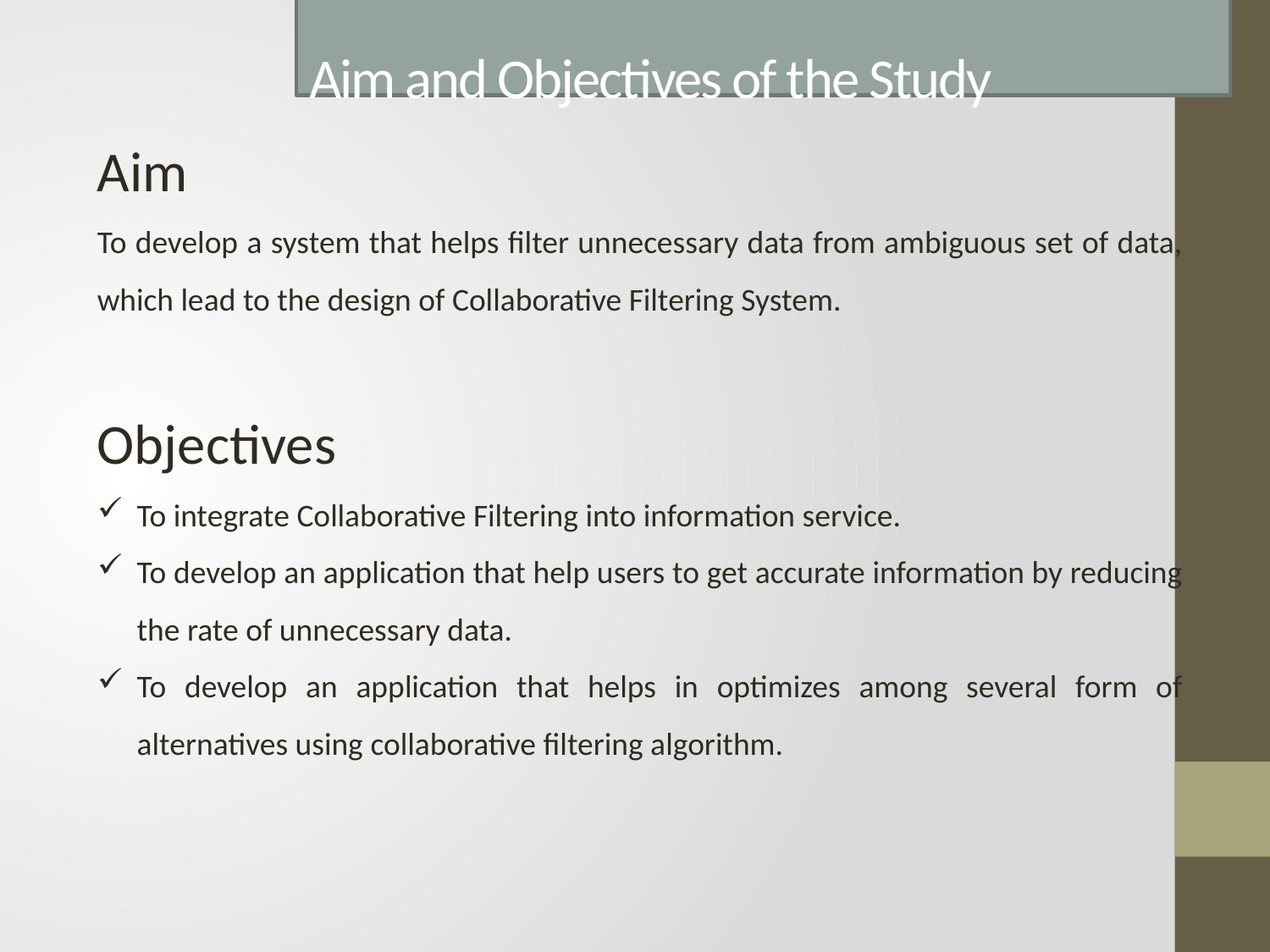

# Aim and Objectives of the Study
Aim
To develop a system that helps filter unnecessary data from ambiguous set of data, which lead to the design of Collaborative Filtering System.

Objectives
To integrate Collaborative Filtering into information service.
To develop an application that help users to get accurate information by reducing the rate of unnecessary data.
To develop an application that helps in optimizes among several form of alternatives using collaborative filtering algorithm.